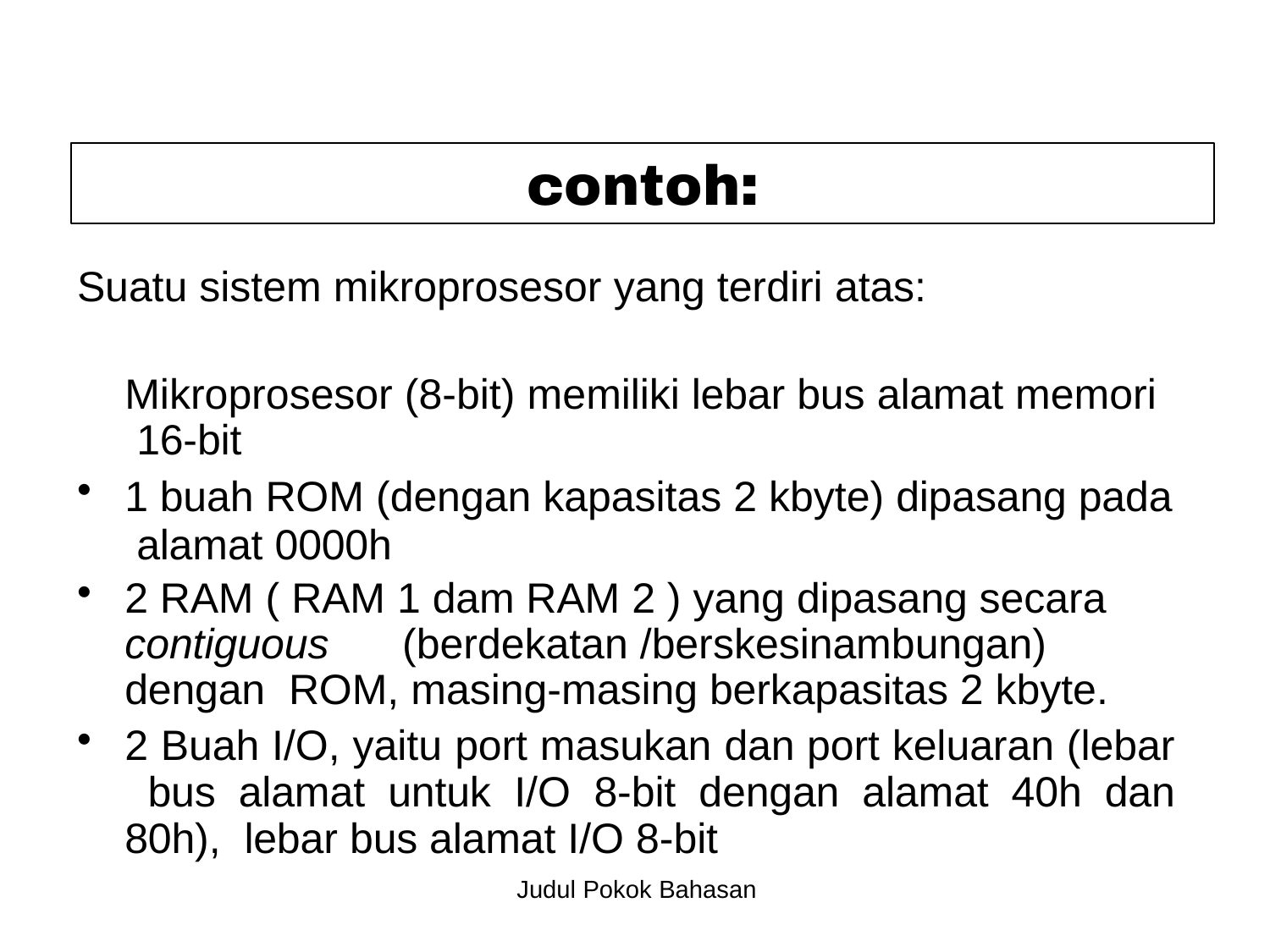

# contoh:

Suatu sistem mikroprosesor yang terdiri atas:

Mikroprosesor (8-bit) memiliki lebar bus alamat memori  16-bit
1 buah ROM (dengan kapasitas 2 kbyte) dipasang pada  alamat 0000h
2 RAM ( RAM 1 dam RAM 2 ) yang dipasang secara  contiguous	(berdekatan /berskesinambungan) dengan  ROM, masing-masing berkapasitas 2 kbyte.
2 Buah I/O, yaitu port masukan dan port keluaran (lebar  bus alamat untuk I/O 8-bit dengan alamat 40h dan 80h),  lebar bus alamat I/O 8-bit
Judul Pokok Bahasan